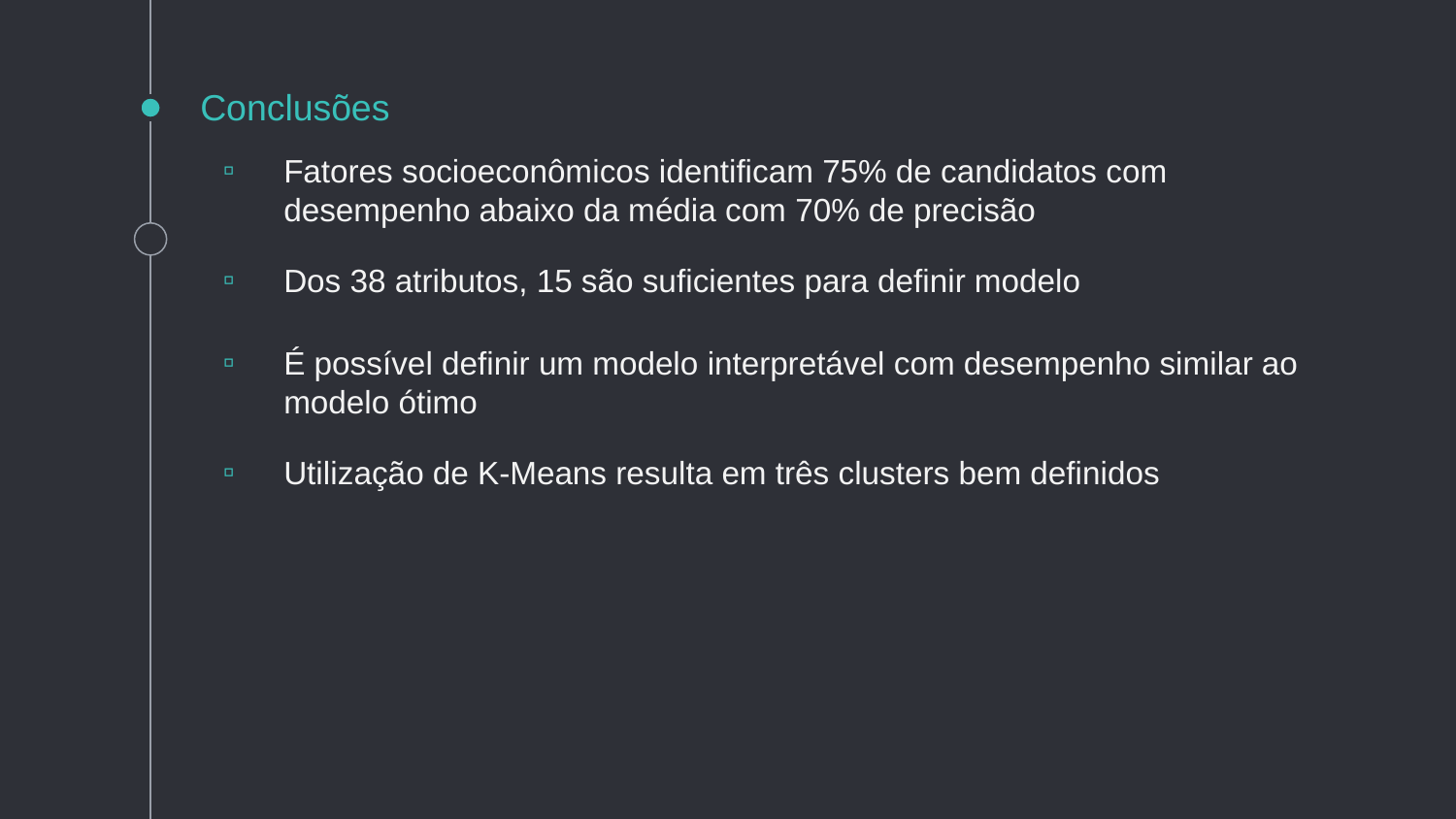

# Conclusões
Fatores socioeconômicos identificam 75% de candidatos com desempenho abaixo da média com 70% de precisão

Dos 38 atributos, 15 são suficientes para definir modelo
É possível definir um modelo interpretável com desempenho similar ao modelo ótimo
Utilização de K-Means resulta em três clusters bem definidos